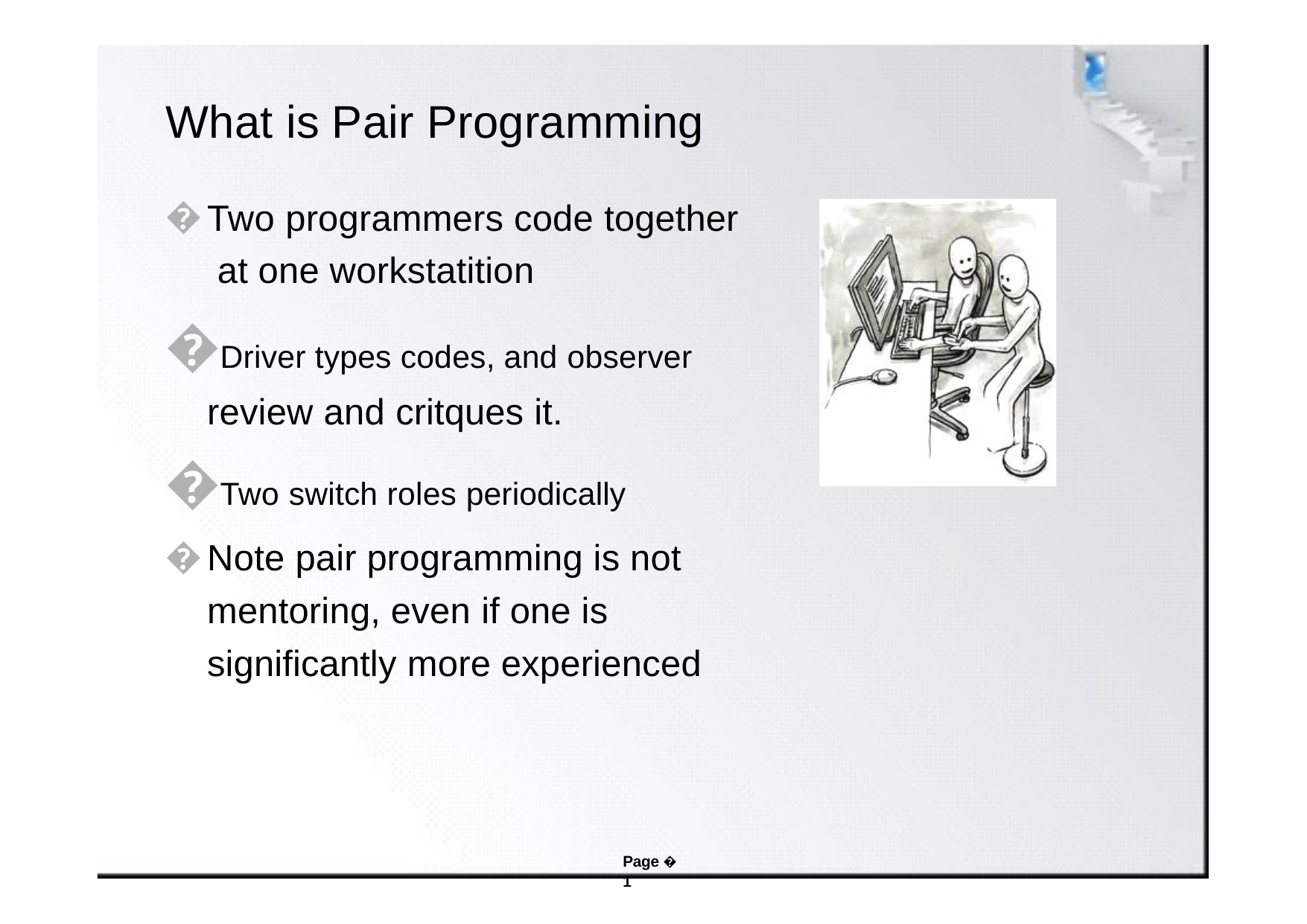

# What is Pair Programming
Two programmers code together  at one workstatition
Driver types codes, and observer  review and critques it.
Two switch roles periodically
Note pair programming is not  mentoring, even if one is  significantly more experienced

Page � 1